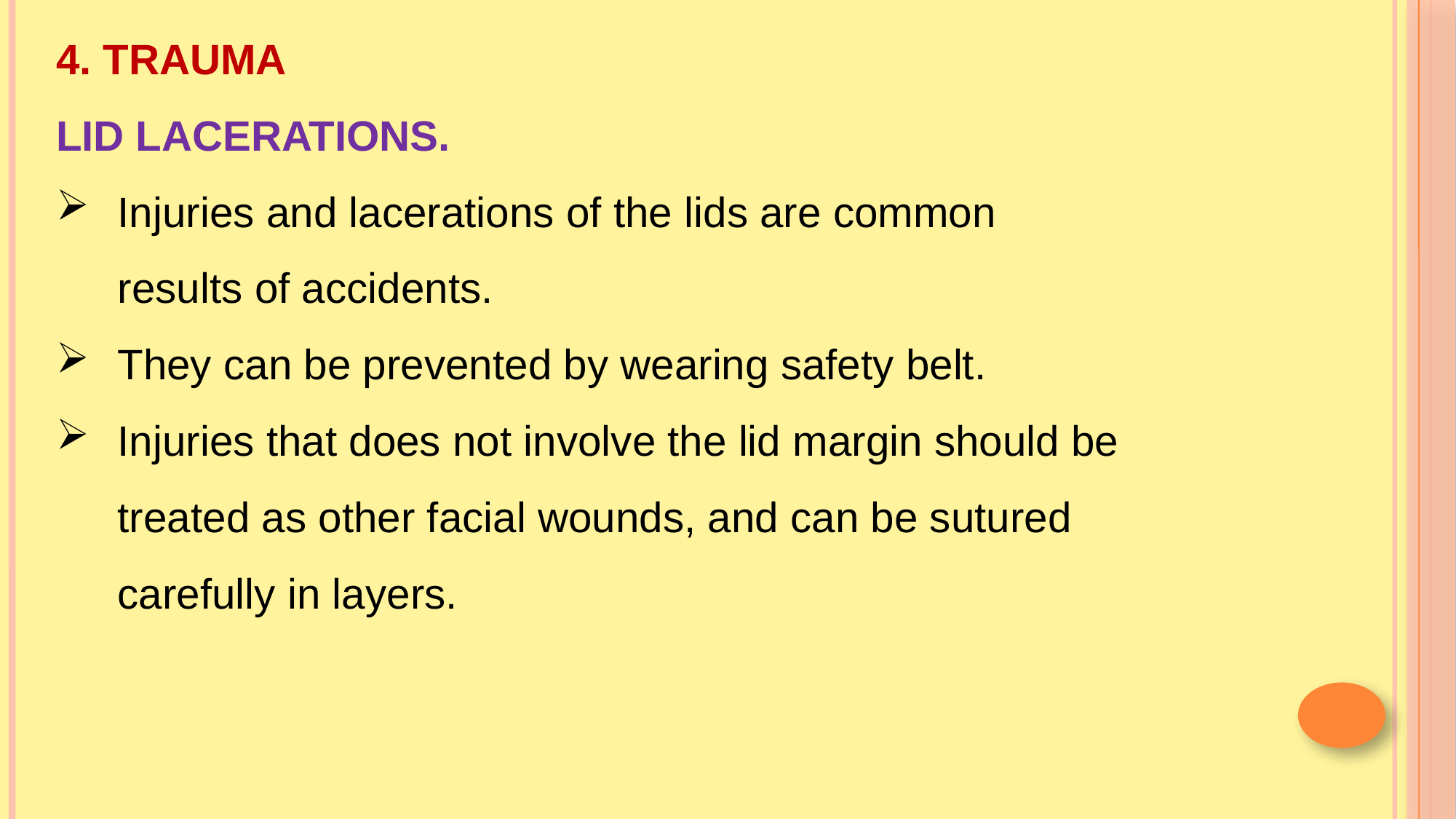

4. TRAUMA
LID LACERATIONS.
Injuries and lacerations of the lids are common results of accidents.
They can be prevented by wearing safety belt.
Injuries that does not involve the lid margin should be treated as other facial wounds, and can be sutured carefully in layers.